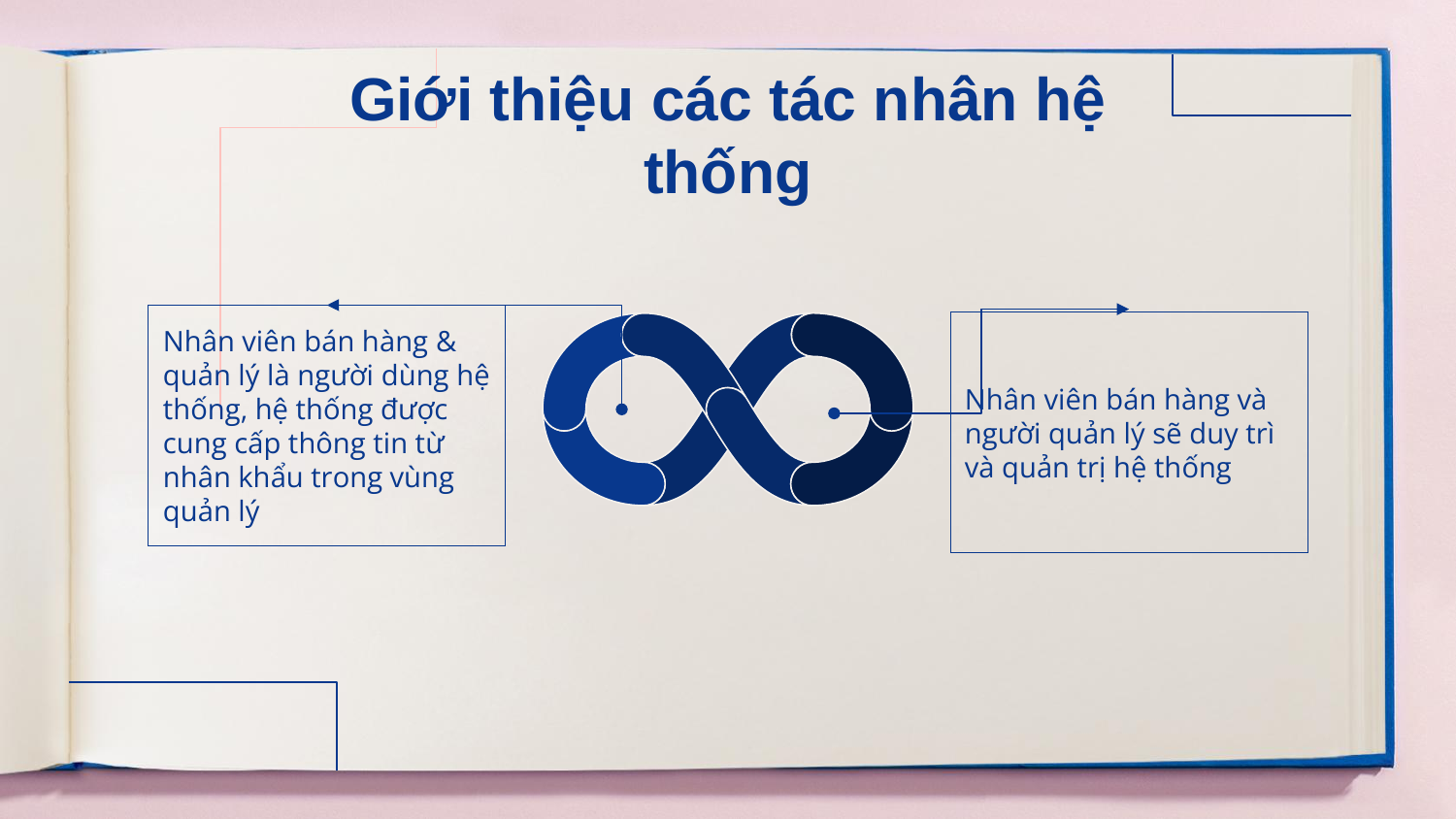

# Giới thiệu các tác nhân hệ thống
Nhân viên bán hàng & quản lý là người dùng hệ thống, hệ thống được cung cấp thông tin từ nhân khẩu trong vùng quản lý
Nhân viên bán hàng và người quản lý sẽ duy trì và quản trị hệ thống